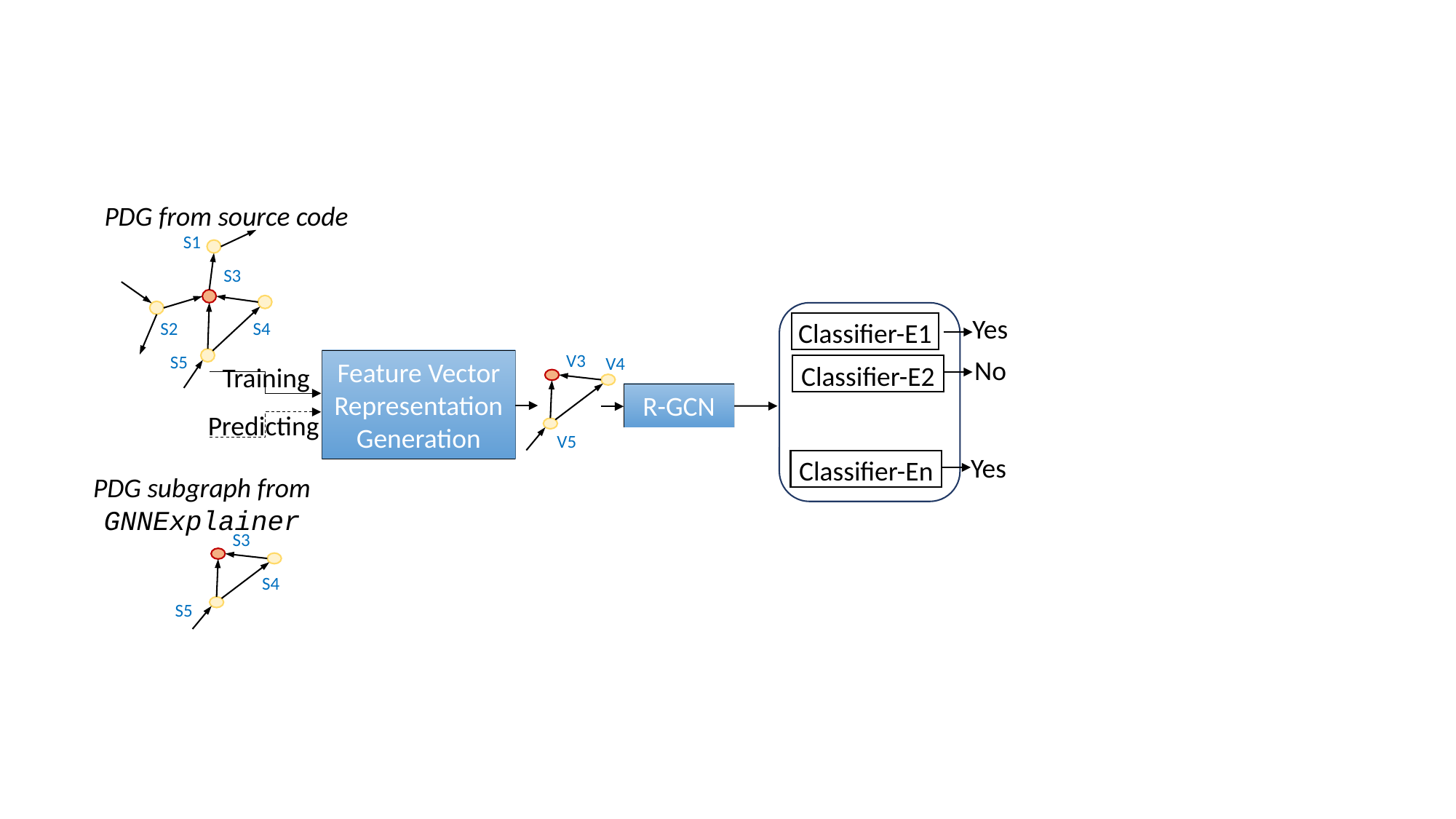

PDG from source code
S1

S3
S4
S2
S5

Classifier-E1
Yes
V3
V4

V5
No
Feature Vector Representation Generation
Training
Predicting
Classifier-E2
R-GCN
Yes
Classifier-En
PDG subgraph from GNNExplainer
S3

S4
S5